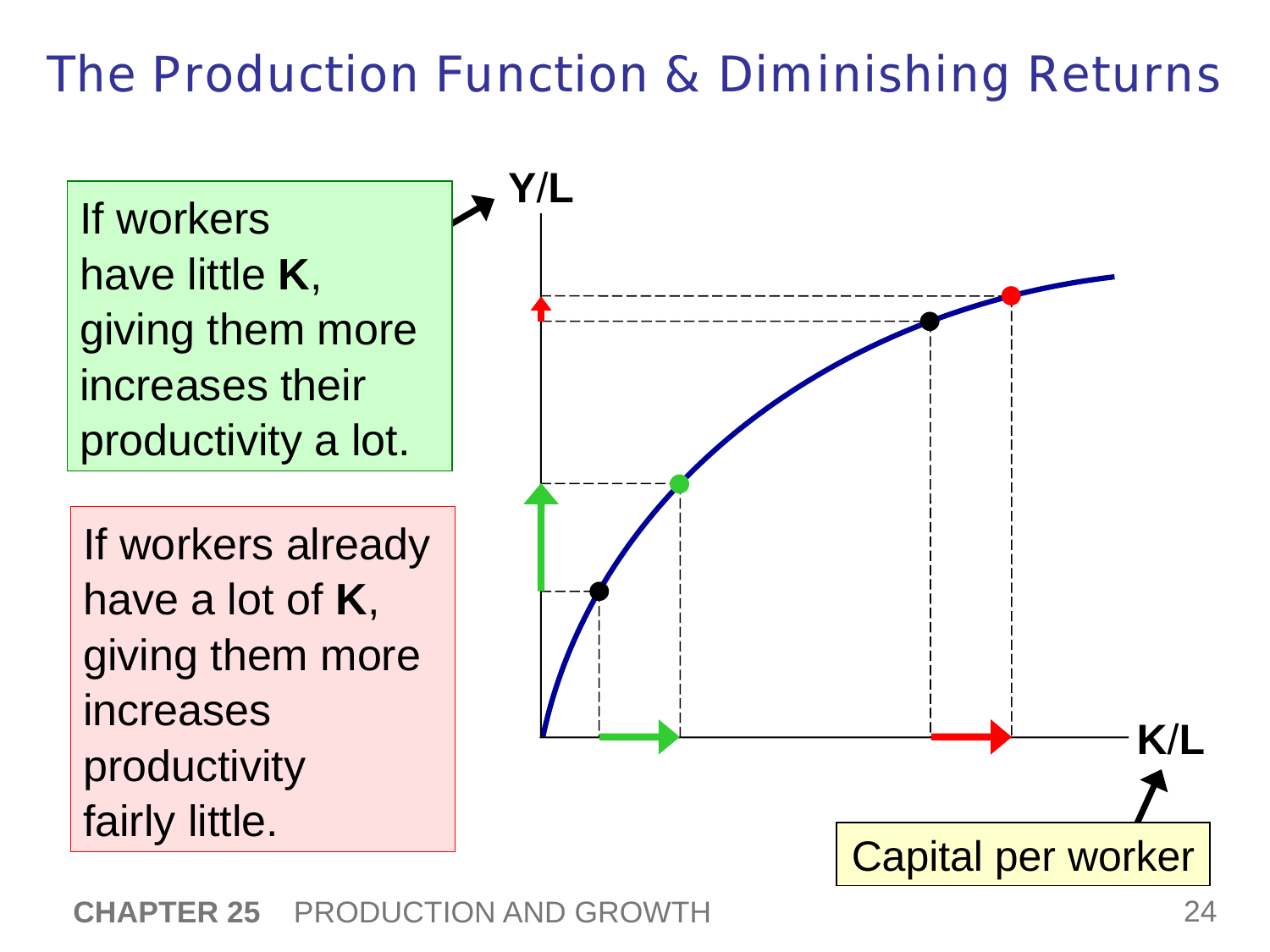

# The Production Function & Diminishing Returns
Y/L

K/L
If workers
have little K,
giving them more increases their productivity a lot.
Output per worker (productivity)

If workers already have a lot of K,
giving them more increases productivity
fairly little.

Capital per worker
CHAPTER 25    PRODUCTION AND GROWTH